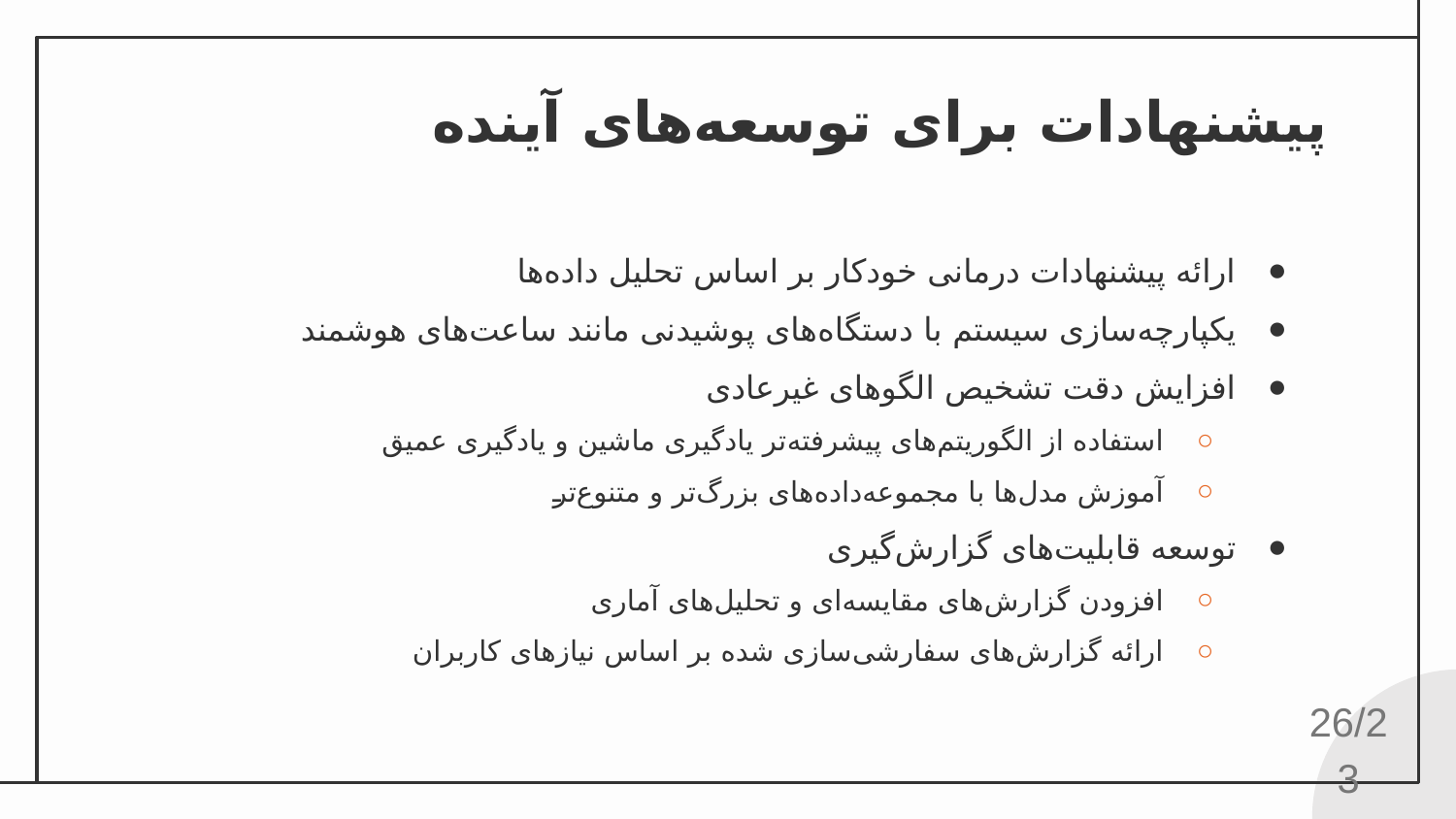

# پیشنهادات برای توسعه‌های آینده
ارائه پیشنهادات درمانی خودکار بر اساس تحلیل داده‌ها
یکپارچه‌سازی سیستم با دستگاه‌های پوشیدنی مانند ساعت‌های هوشمند
افزایش دقت تشخیص الگوهای غیرعادی
استفاده از الگوریتم‌های پیشرفته‌تر یادگیری ماشین و یادگیری عمیق
آموزش مدل‌ها با مجموعه‌داده‌های بزرگ‌تر و متنوع‌تر
توسعه قابلیت‌های گزارش‌گیری
افزودن گزارش‌های مقایسه‌ای و تحلیل‌های آماری
ارائه گزارش‌های سفارشی‌سازی شده بر اساس نیازهای کاربران
26/23